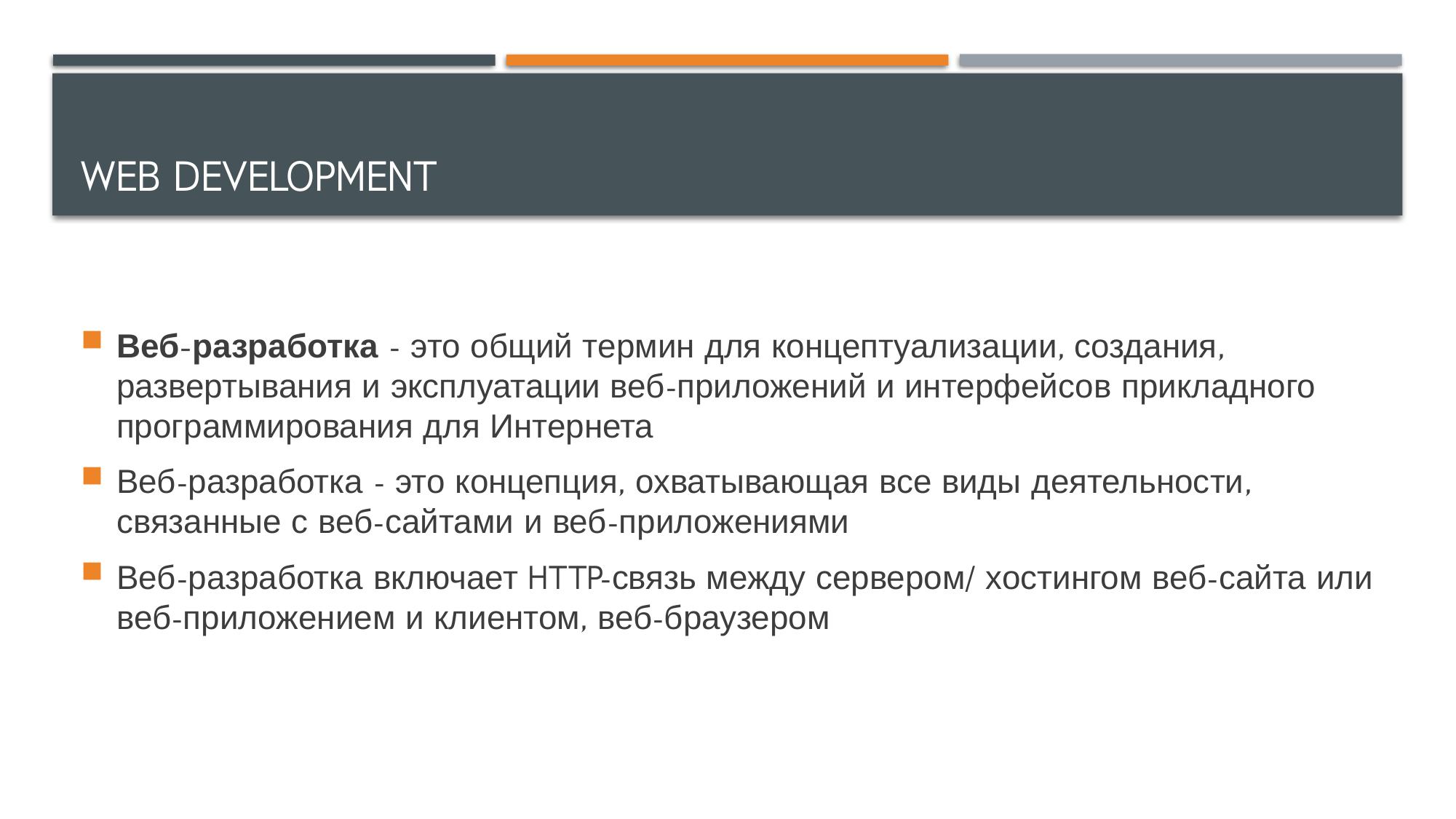

# Web development
Веб-разработка - это общий термин для концептуализации, создания, развертывания и эксплуатации веб-приложений и интерфейсов прикладного программирования для Интернета
Веб-разработка - это концепция, охватывающая все виды деятельности, связанные с веб-сайтами и веб-приложениями
Веб-разработка включает HTTP-связь между сервером/ хостингом веб-сайта или веб-приложением и клиентом, веб-браузером